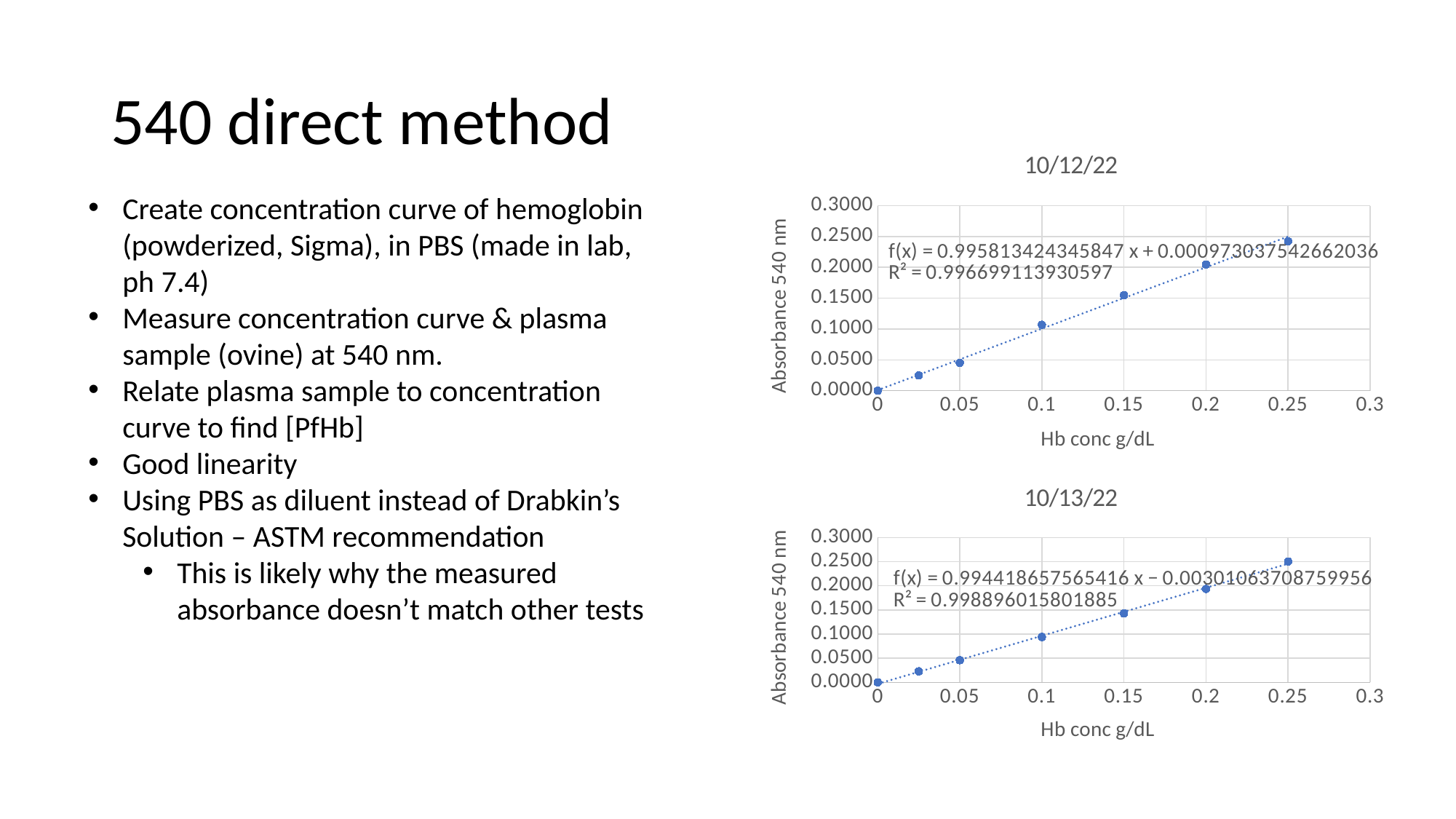

# 540 direct method

### Chart: 10/12/22

| Category | abs - blank |
|---|---|
Create concentration curve of hemoglobin (powderized, Sigma), in PBS (made in lab, ph 7.4)
Measure concentration curve & plasma sample (ovine) at 540 nm.
Relate plasma sample to concentration curve to find [PfHb]
Good linearity
Using PBS as diluent instead of Drabkin’s Solution – ASTM recommendation
This is likely why the measured absorbance doesn’t match other tests

### Chart: 10/13/22

| Category | abs - blank |
|---|---|